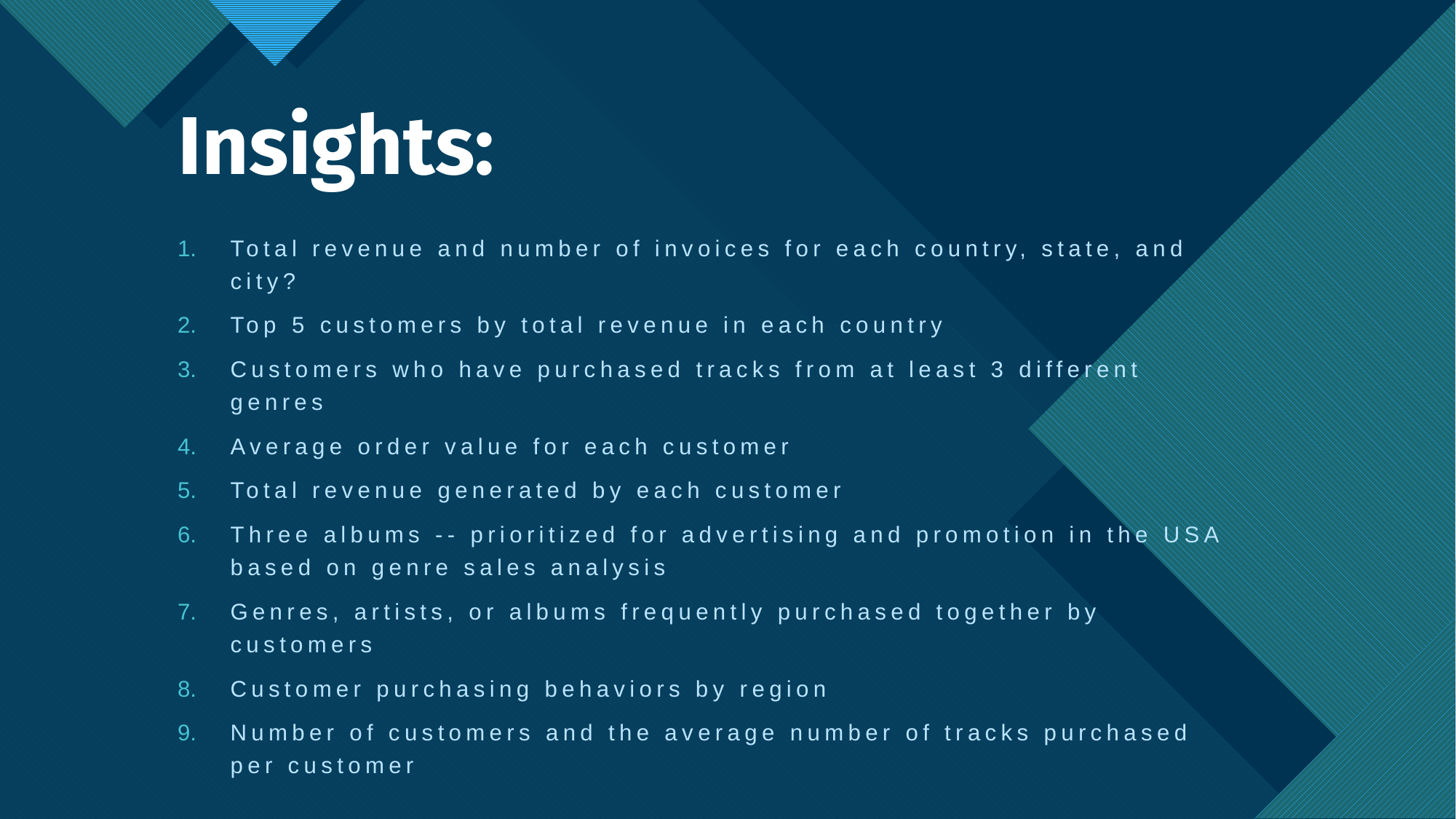

# Insights:
Total revenue and number of invoices for each country, state, and city?
Top 5 customers by total revenue in each country
Customers who have purchased tracks from at least 3 different genres
Average order value for each customer
Total revenue generated by each customer
Three albums -- prioritized for advertising and promotion in the USA based on genre sales analysis
Genres, artists, or albums frequently purchased together by customers
Customer purchasing behaviors by region
Number of customers and the average number of tracks purchased per customer